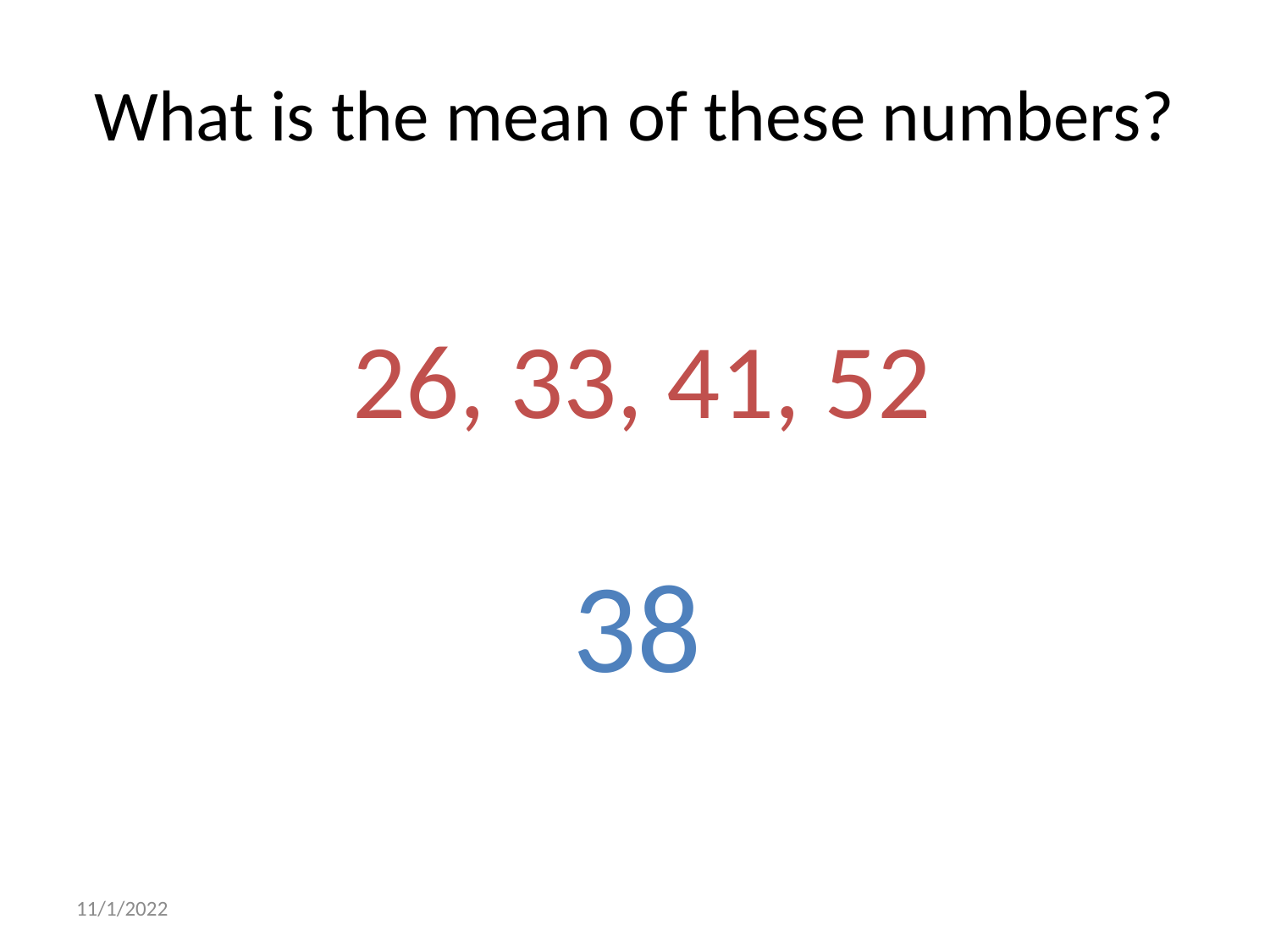

# What is the mean of these numbers?
26, 33, 41, 52
38
11/1/2022